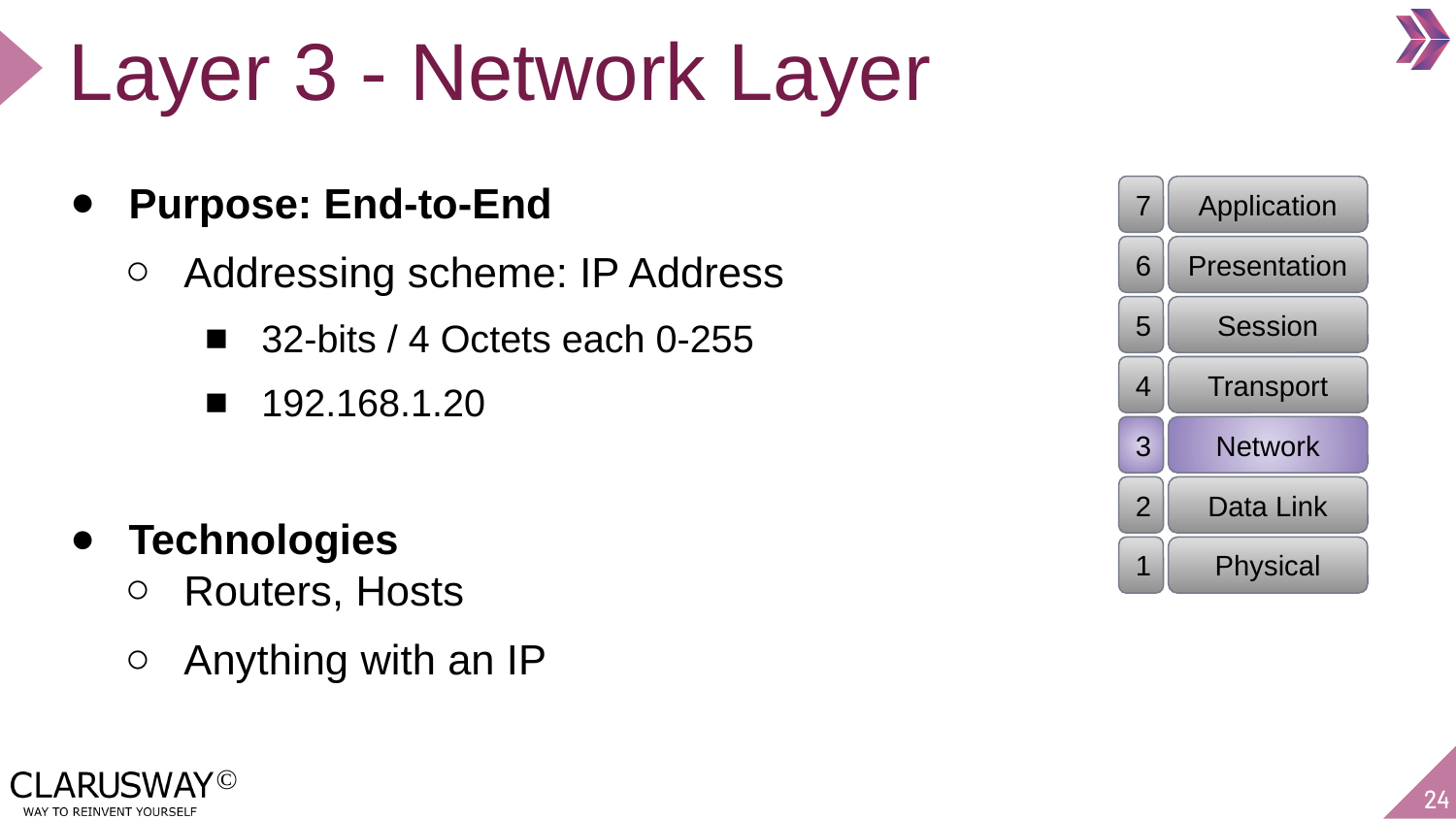

# Layer 3 - Network Layer
Purpose: End-to-End
Addressing scheme: IP Address
32-bits / 4 Octets each 0-255
192.168.1.20

Technologies
Routers, Hosts
Anything with an IP
7
Application
Presentation
6
Session
5
Transport
4
Network
3
Data Link
2
1
Physical
24